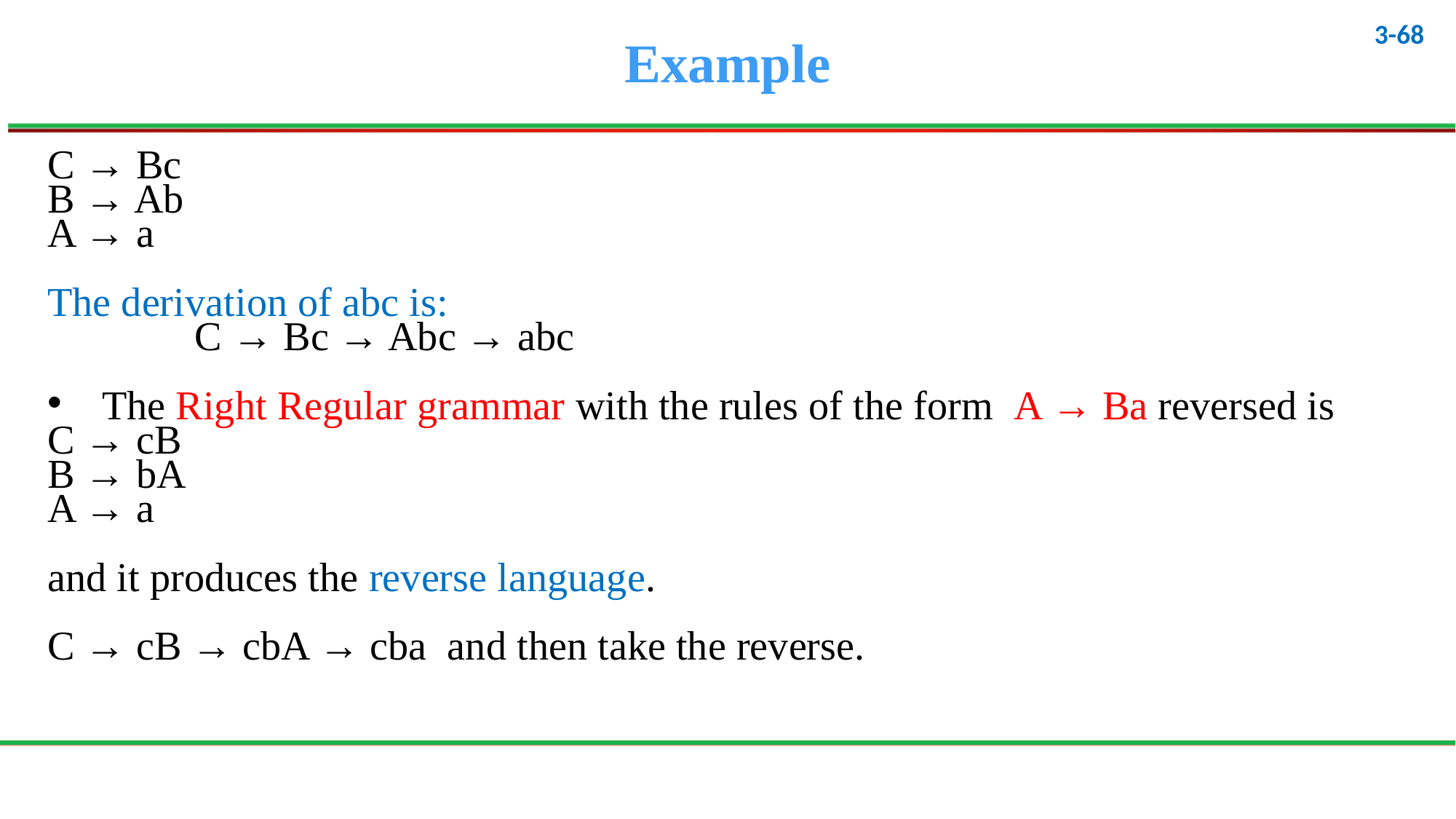

68
# Example
C → Bc
B → Ab
A → a

The derivation of abc is:
		C → Bc → Abc → abc

The Right Regular grammar with the rules of the form  A → Ba reversed is
C → cB
B → bA
A → a

and it produces the reverse language.

C → cB → cbA → cba  and then take the reverse.